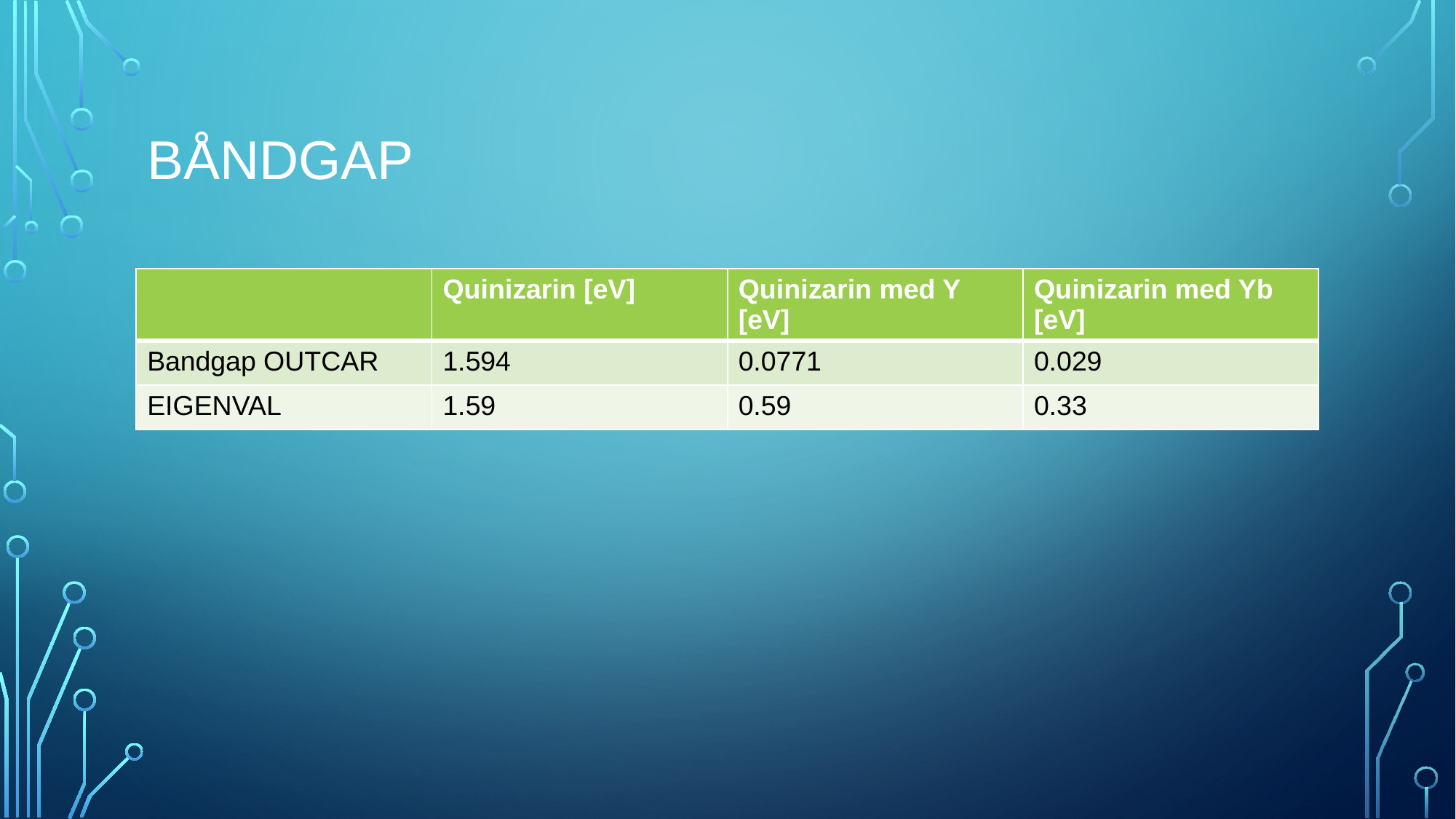

# Båndgap
|  | Quinizarin [eV] | Quinizarin med Y [eV] | Quinizarin med Yb [eV] |
| --- | --- | --- | --- |
| Bandgap OUTCAR | 1.594 | 0.0771 | 0.029 |
| EIGENVAL | 1.59 | 0.59 | 0.33 |